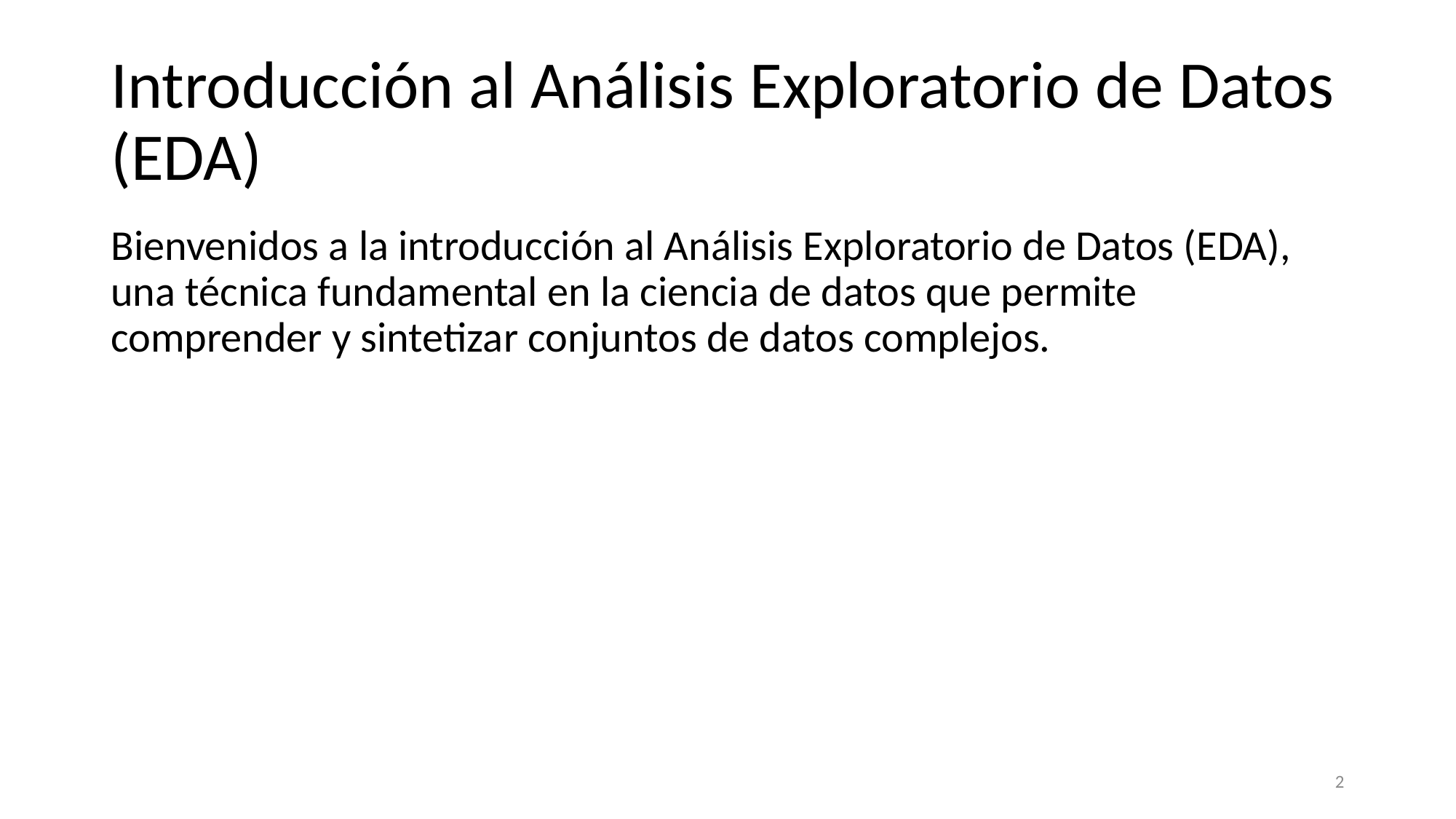

# Introducción al Análisis Exploratorio de Datos (EDA)
Bienvenidos a la introducción al Análisis Exploratorio de Datos (EDA), una técnica fundamental en la ciencia de datos que permite comprender y sintetizar conjuntos de datos complejos.
2